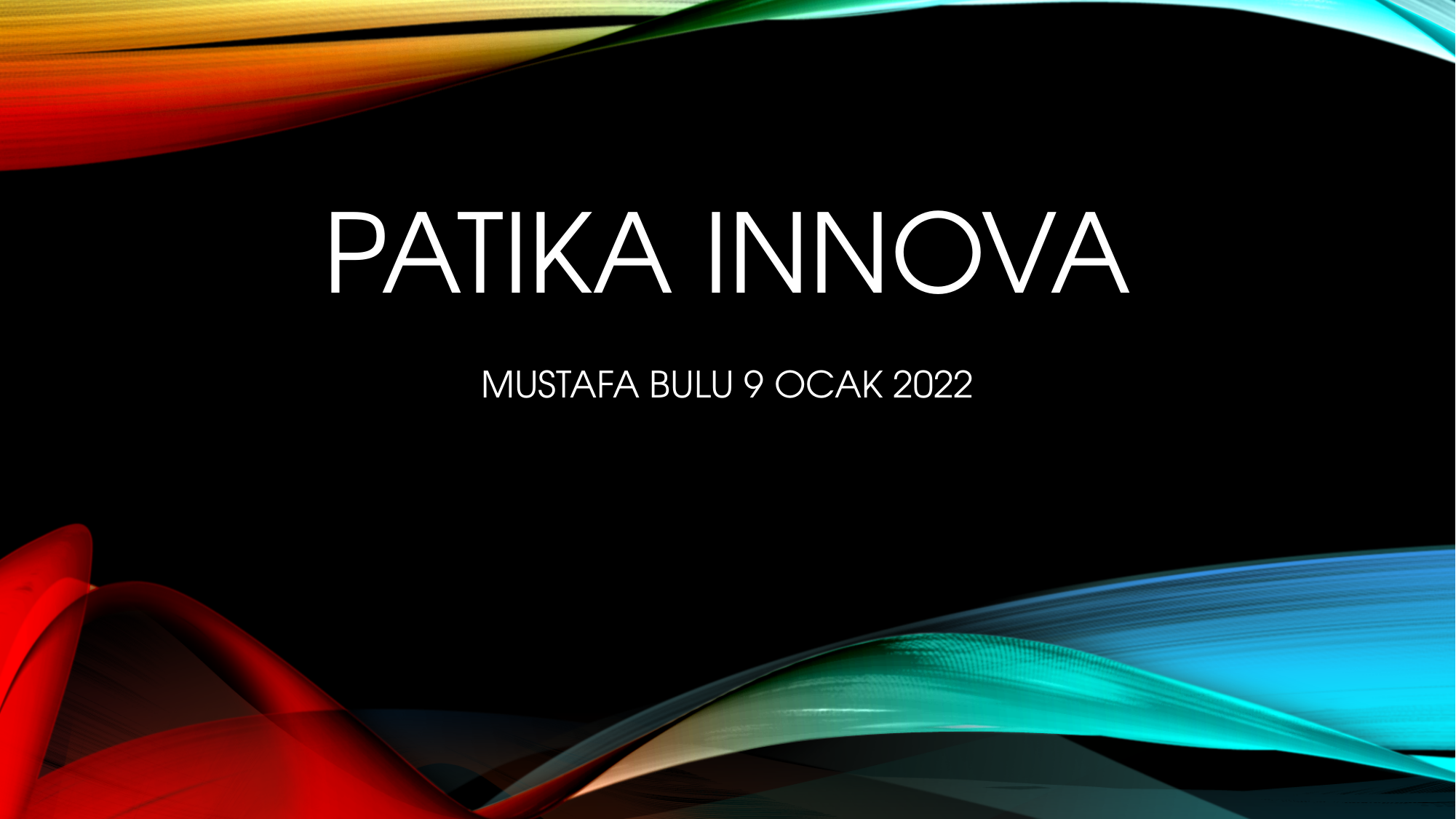

# PATIKA INNOVA
MUSTAFA BULU 9 OCAK 2022